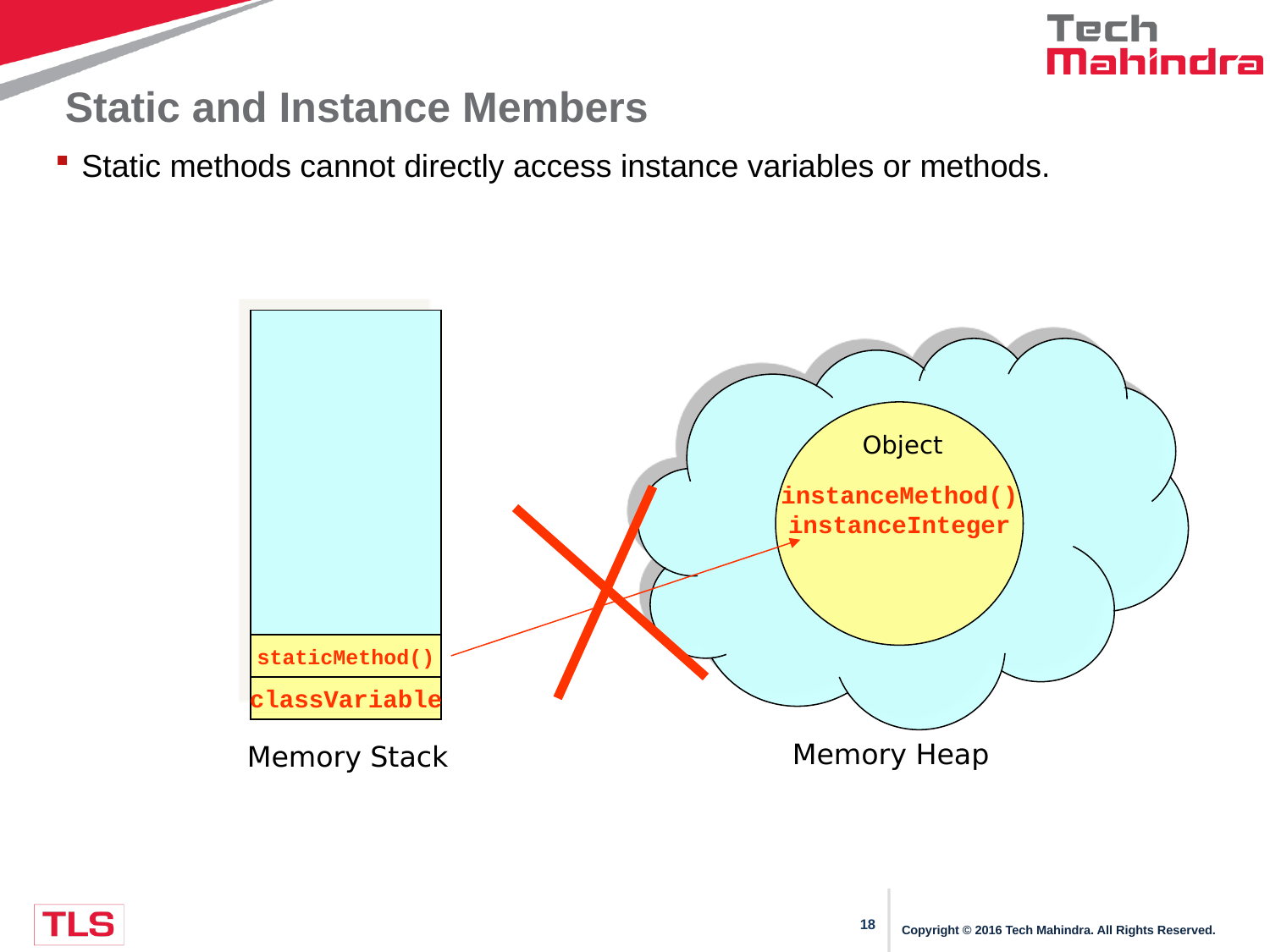

# Static and Instance Members
Static methods cannot directly access instance variables or methods.

instanceMethod()
instanceInteger

Object

staticMethod()

classVariable

Memory Heap
Memory Stack
Copyright © 2016 Tech Mahindra. All Rights Reserved.